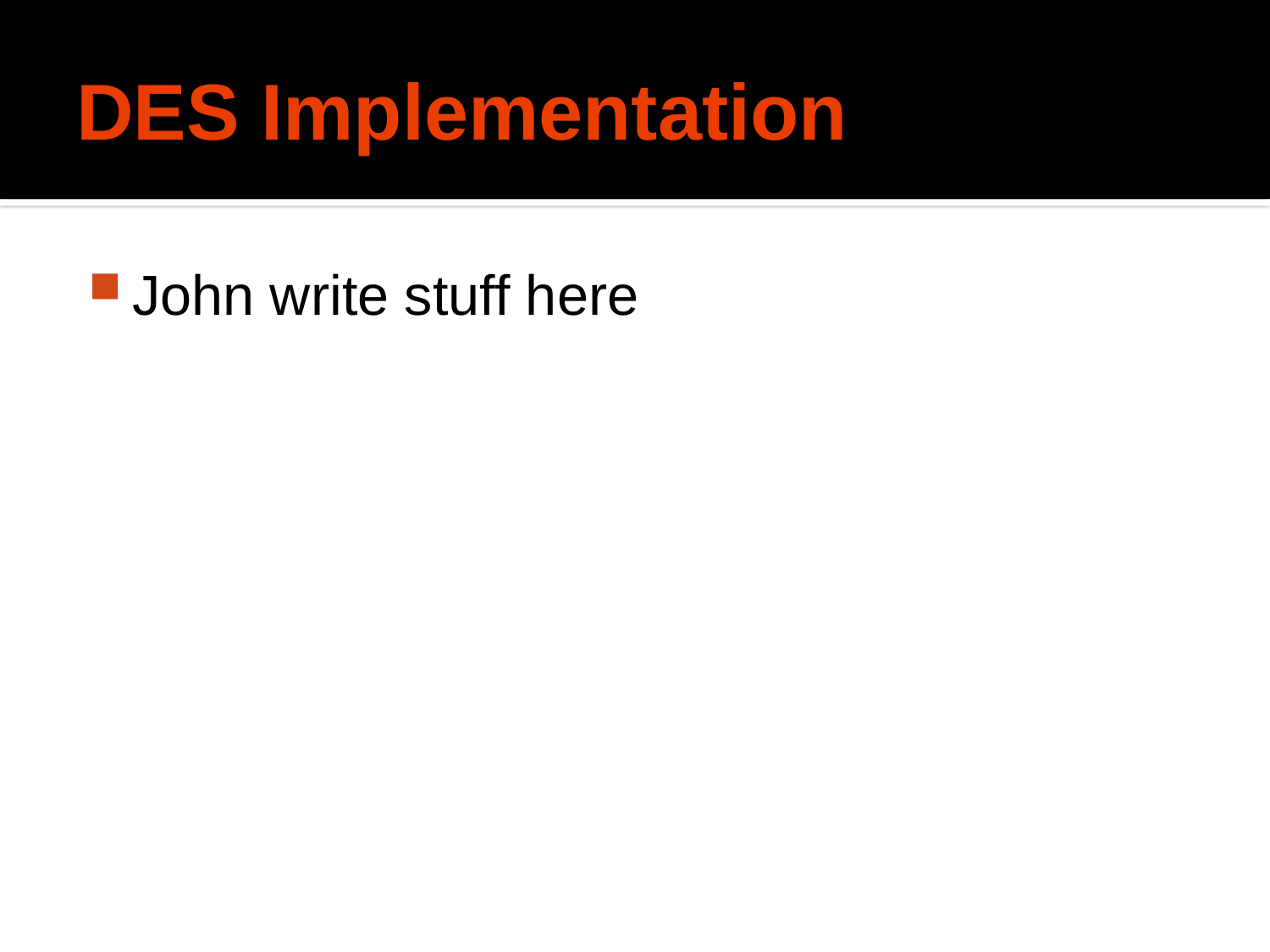

# DES Implementation
John write stuff here